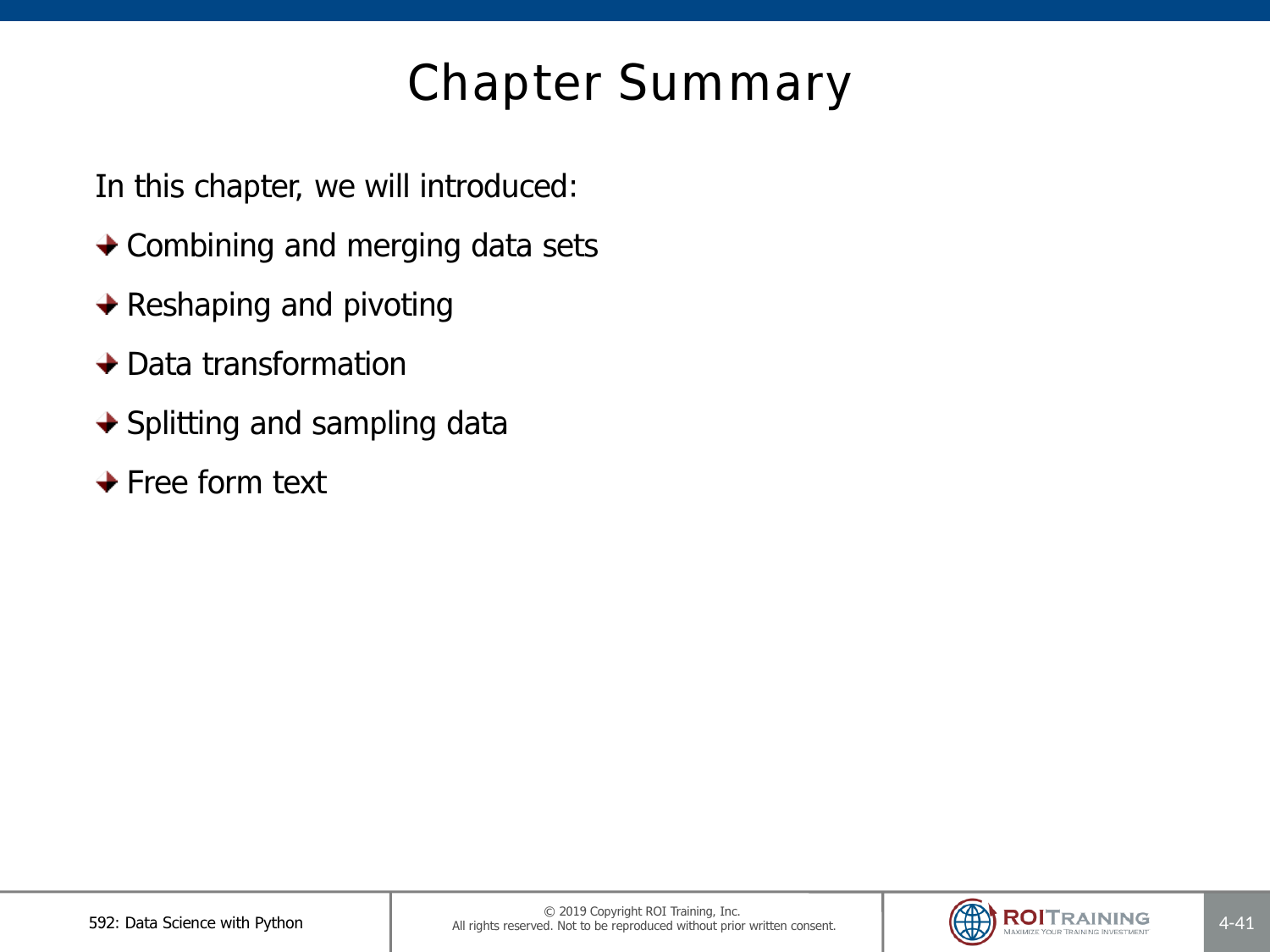

# Chapter Summary
In this chapter, we will introduced:
Combining and merging data sets
Reshaping and pivoting
Data transformation
Splitting and sampling data
Free form text